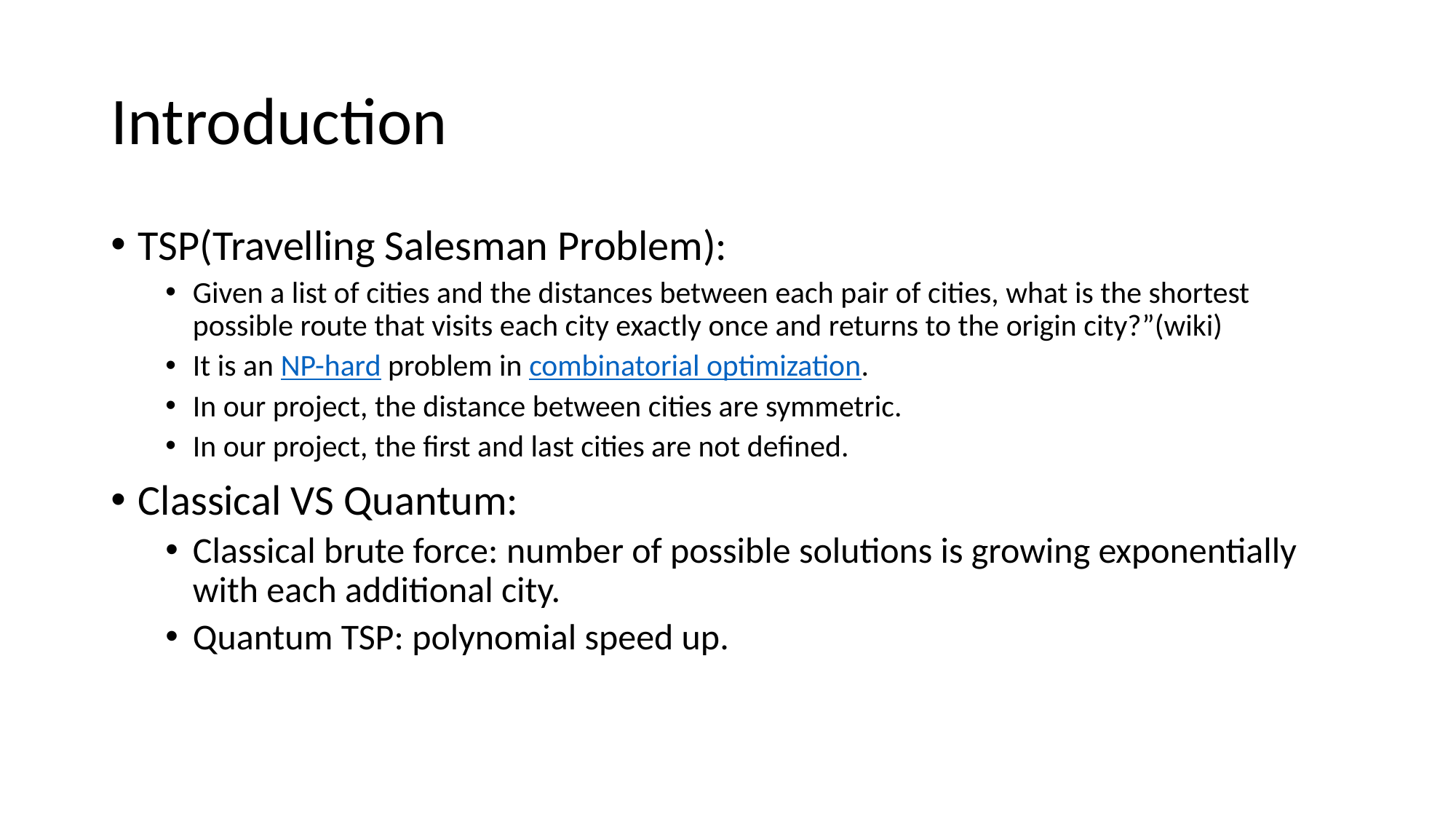

# Introduction
TSP(Travelling Salesman Problem):
Given a list of cities and the distances between each pair of cities, what is the shortest possible route that visits each city exactly once and returns to the origin city?”(wiki)
It is an NP-hard problem in combinatorial optimization.
In our project, the distance between cities are symmetric.
In our project, the first and last cities are not defined.
Classical VS Quantum:
Classical brute force: number of possible solutions is growing exponentially with each additional city.
Quantum TSP: polynomial speed up.